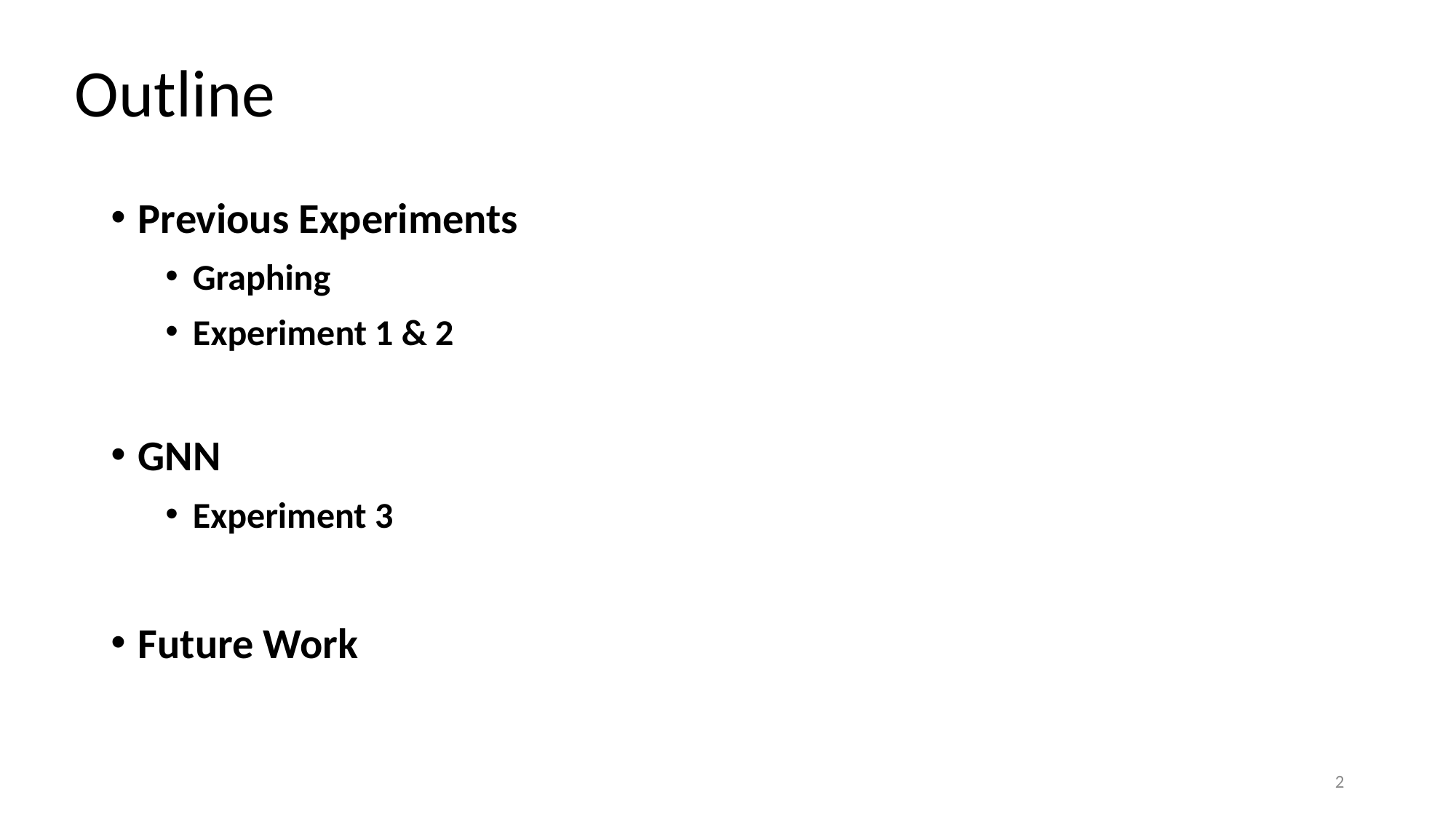

# Outline
Previous Experiments
Graphing
Experiment 1 & 2

GNN
Experiment 3

Future Work

2